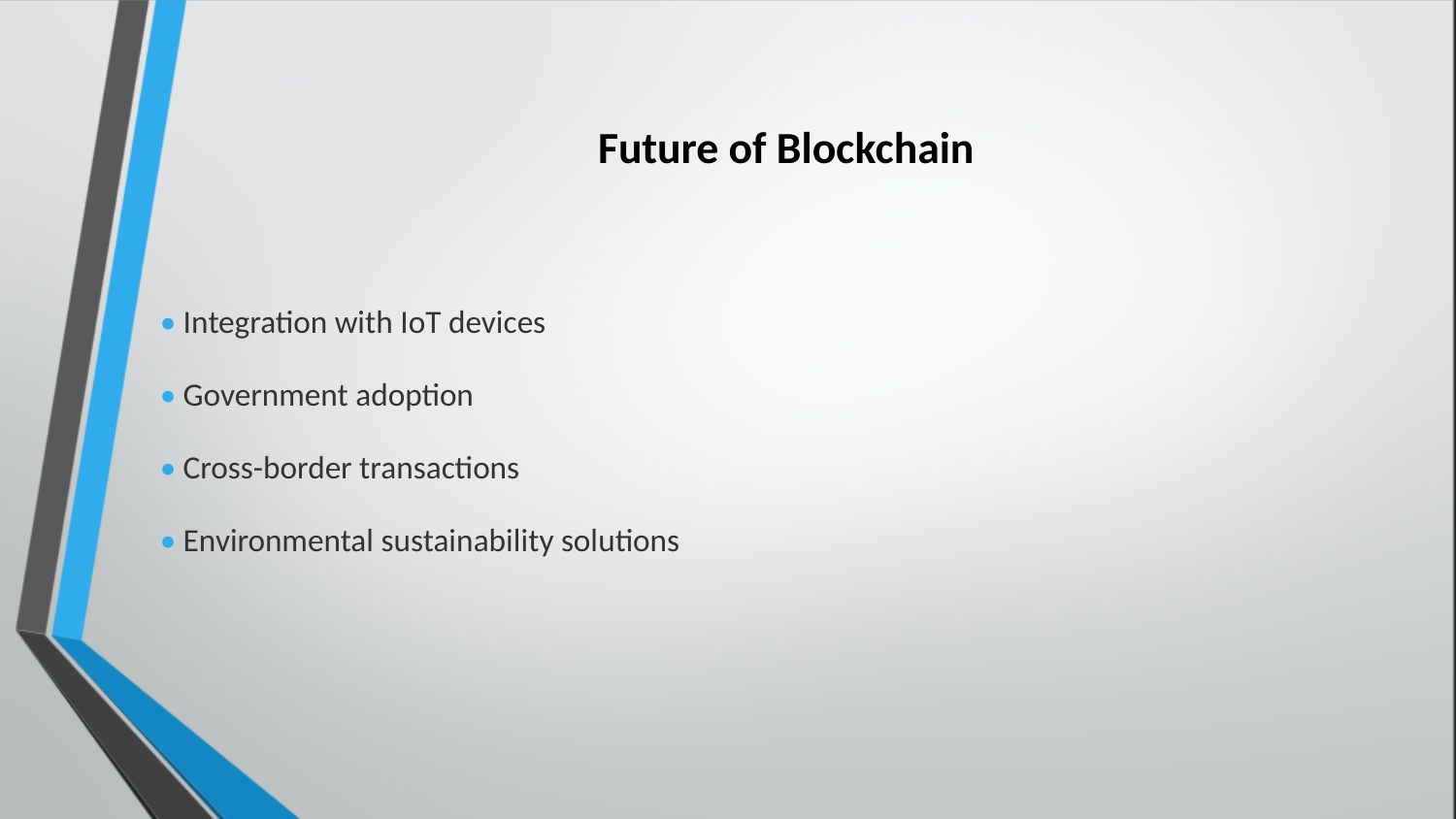

Future of Blockchain
• Integration with IoT devices
• Government adoption
• Cross-border transactions
• Environmental sustainability solutions